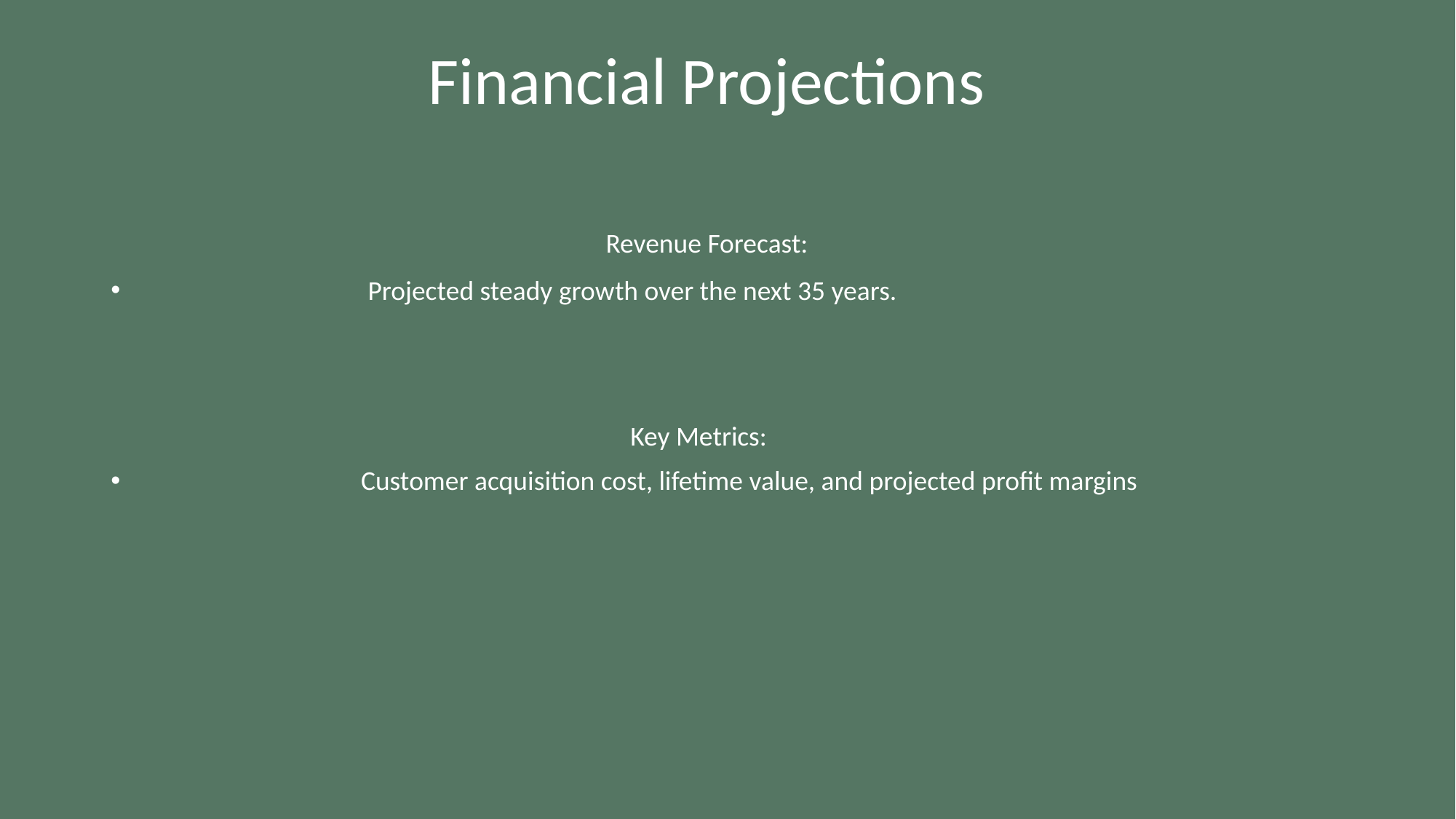

# Financial Projections
                                                                                Revenue Forecast:
                                        Projected steady growth over the next 35 years.

                                                                                    Key Metrics:
                                    Customer acquisition cost, lifetime value, and projected profit margins